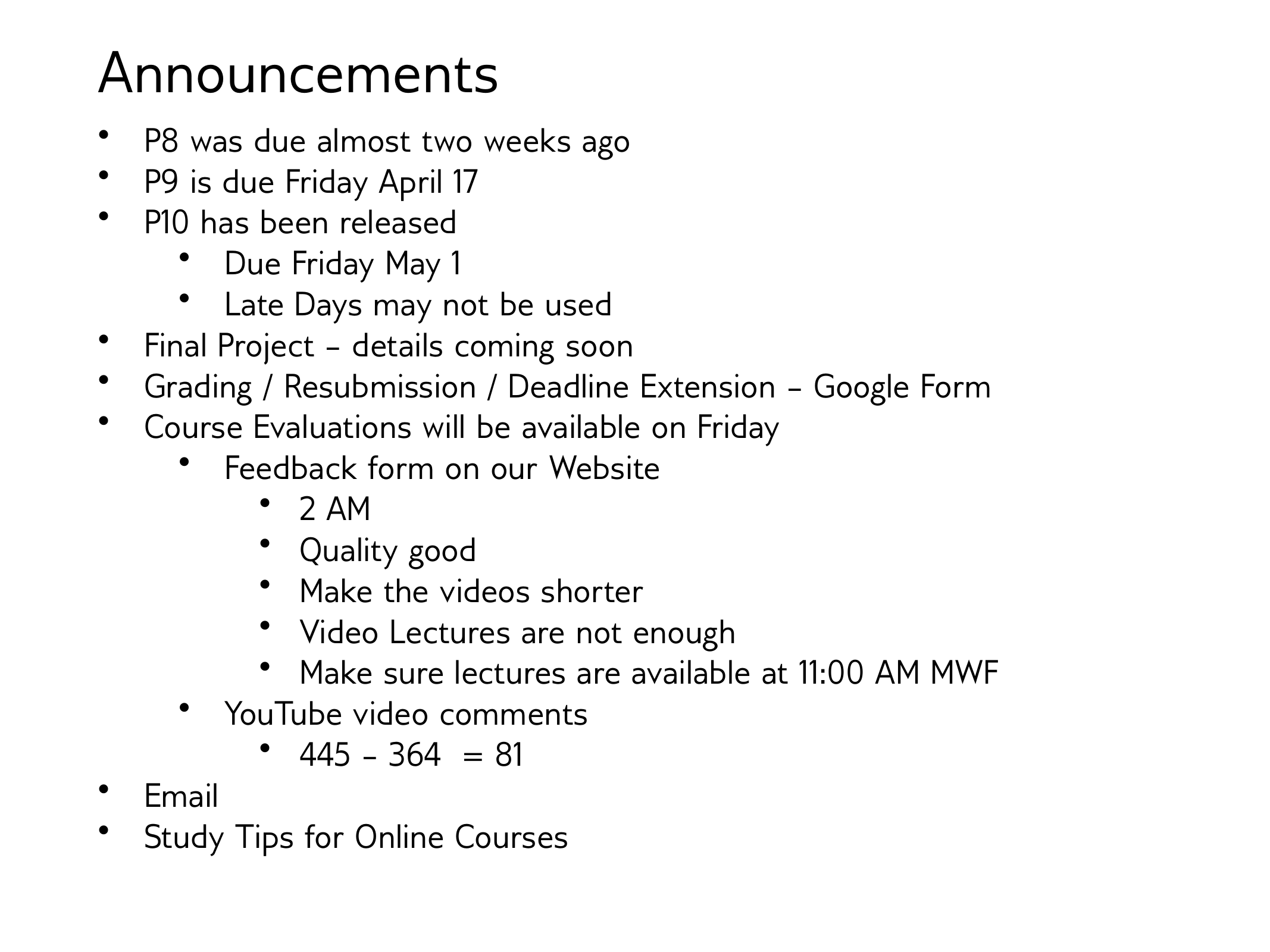

# Announcements
P8 was due almost two weeks ago
P9 is due Friday April 17
P10 has been released
Due Friday May 1
Late Days may not be used
Final Project – details coming soon
Grading / Resubmission / Deadline Extension – Google Form
Course Evaluations will be available on Friday
Feedback form on our Website
2 AM
Quality good
Make the videos shorter
Video Lectures are not enough
Make sure lectures are available at 11:00 AM MWF
YouTube video comments
445 – 364  = 81
Email
Study Tips for Online Courses